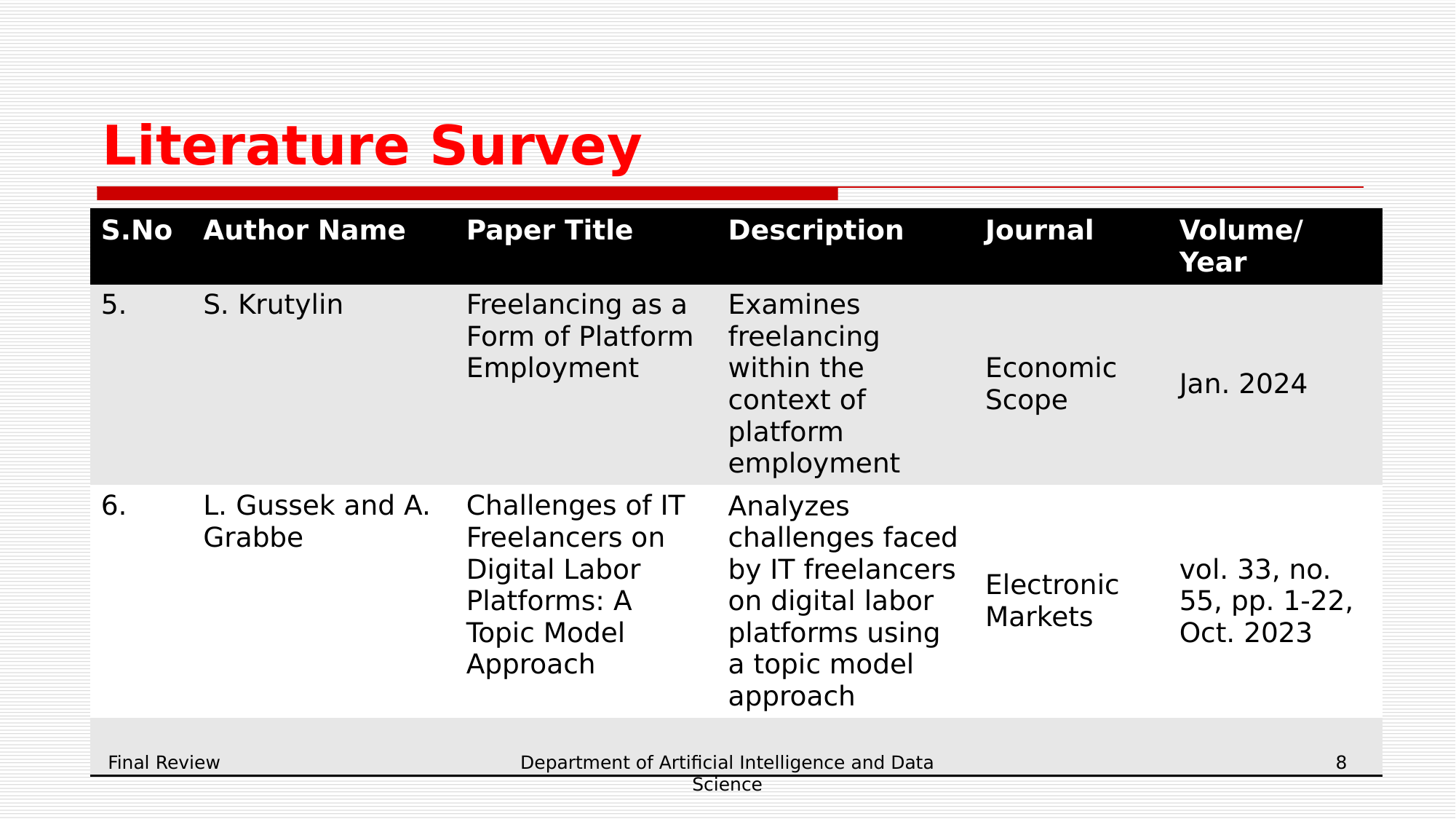

# Literature Survey
| S.No | Author Name | Paper Title | Description | Journal | Volume/ Year |
| --- | --- | --- | --- | --- | --- |
| 5. | S. Krutylin | Freelancing as a Form of Platform Employment | Examines freelancing within the context of platform employment | Economic Scope | Jan. 2024 |
| 6. | L. Gussek and A. Grabbe | Challenges of IT Freelancers on Digital Labor Platforms: A Topic Model Approach | Analyzes challenges faced by IT freelancers on digital labor platforms using a topic model approach | Electronic Markets | vol. 33, no. 55, pp. 1-22, Oct. 2023 |
|  |  |  |  |  |  |
Final Review
Department of Artificial Intelligence and Data Science
8